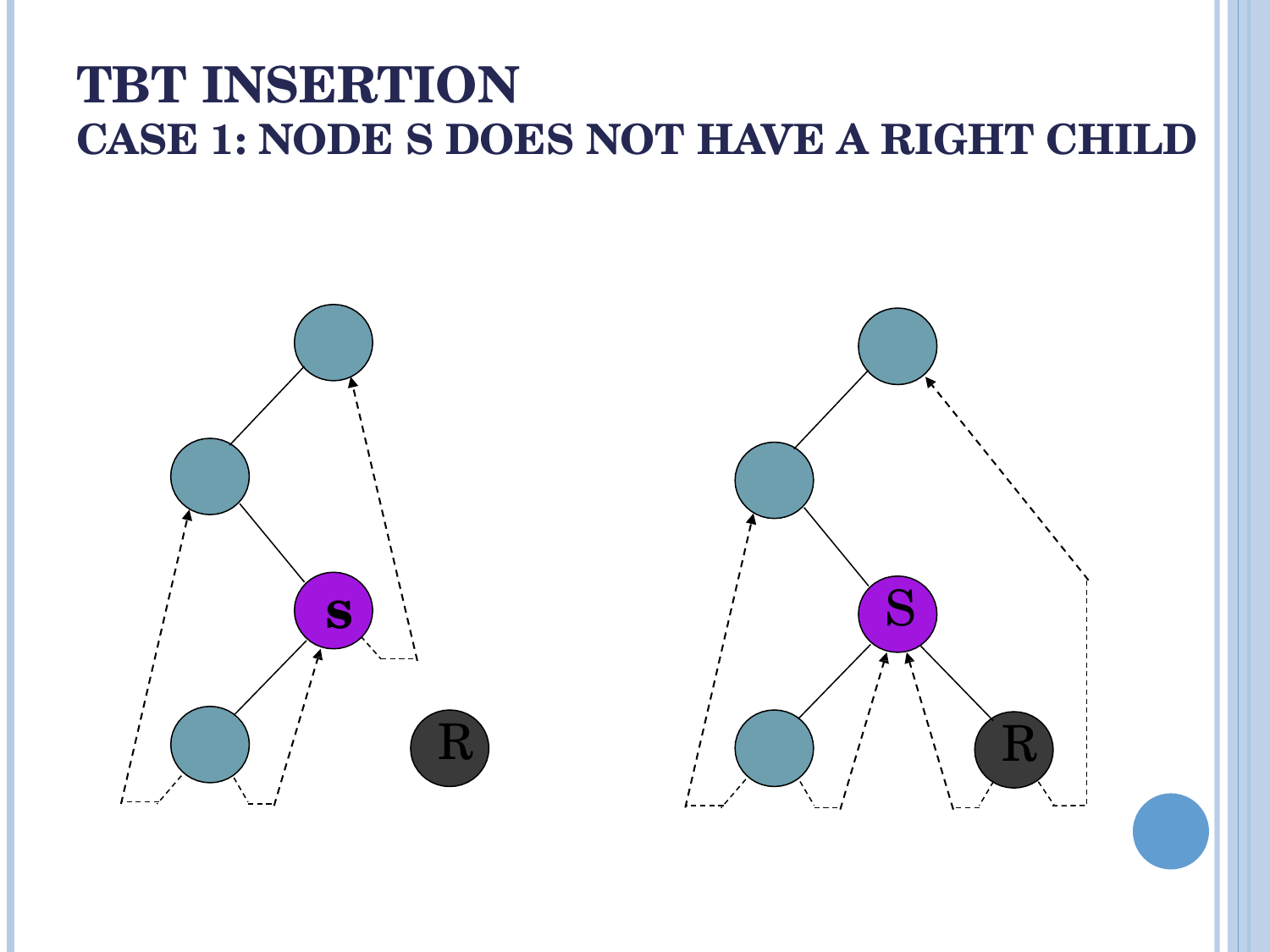

# TBT Insertion Case 1: Node S does not have a right child

   S

  s

  R

  R